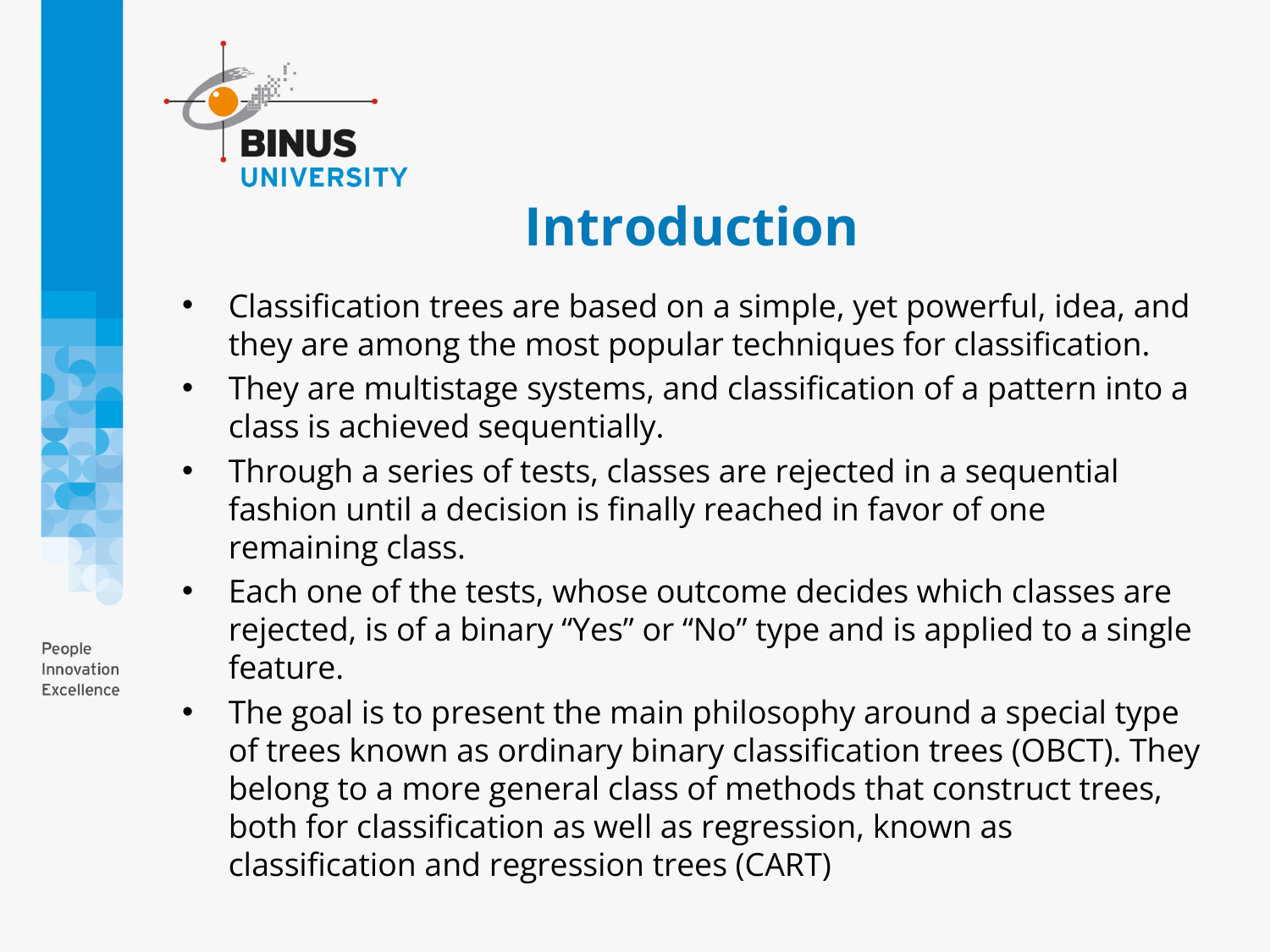

# Introduction
Classification trees are based on a simple, yet powerful, idea, and they are among the most popular techniques for classification.
They are multistage systems, and classification of a pattern into a class is achieved sequentially.
Through a series of tests, classes are rejected in a sequential fashion until a decision is finally reached in favor of one remaining class.
Each one of the tests, whose outcome decides which classes are rejected, is of a binary “Yes” or “No” type and is applied to a single feature.
The goal is to present the main philosophy around a special type of trees known as ordinary binary classification trees (OBCT). They belong to a more general class of methods that construct trees, both for classification as well as regression, known as classification and regression trees (CART)